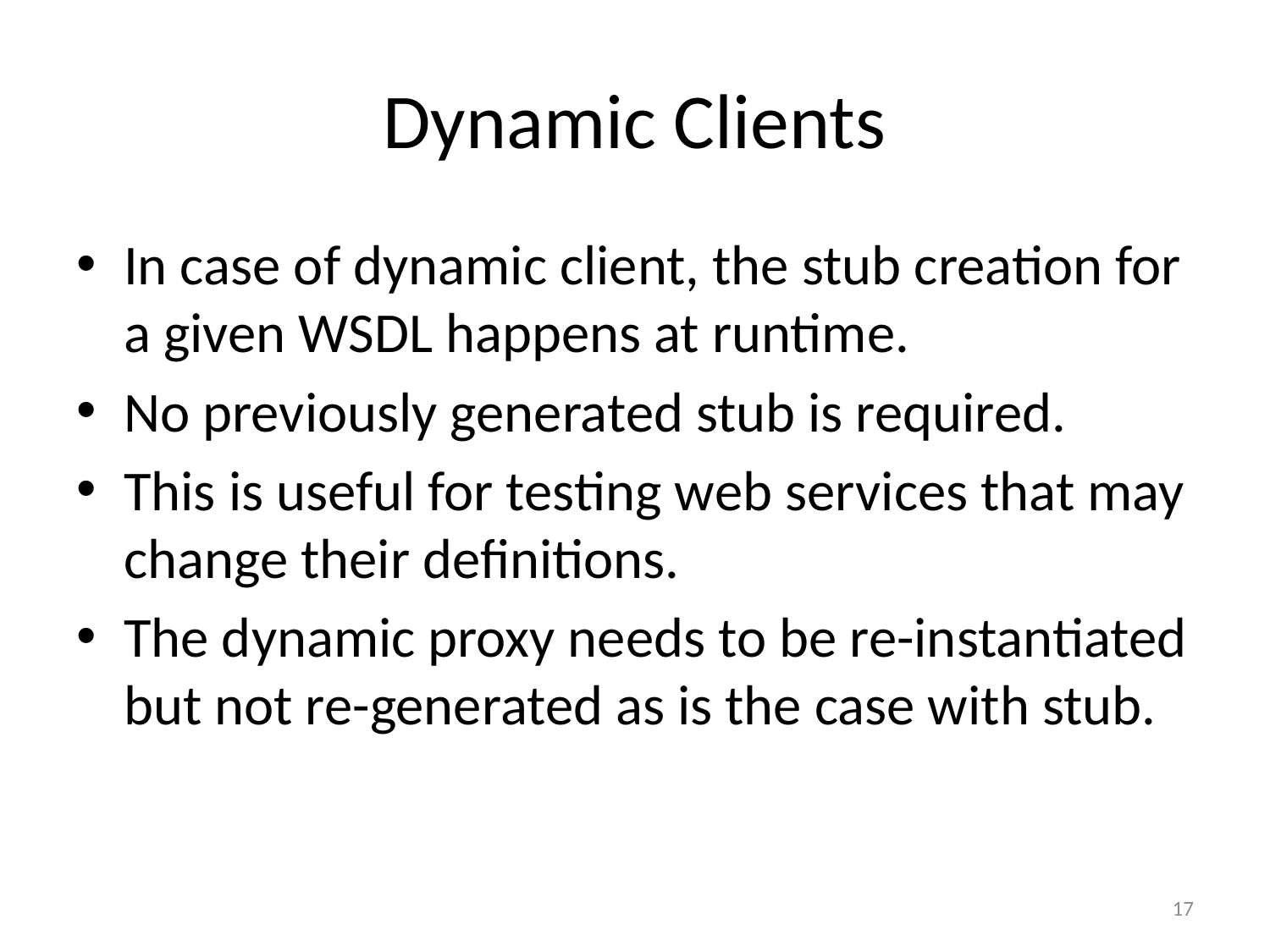

# Dynamic Clients
In case of dynamic client, the stub creation for a given WSDL happens at runtime.
No previously generated stub is required.
This is useful for testing web services that may change their definitions.
The dynamic proxy needs to be re-instantiated but not re-generated as is the case with stub.
17